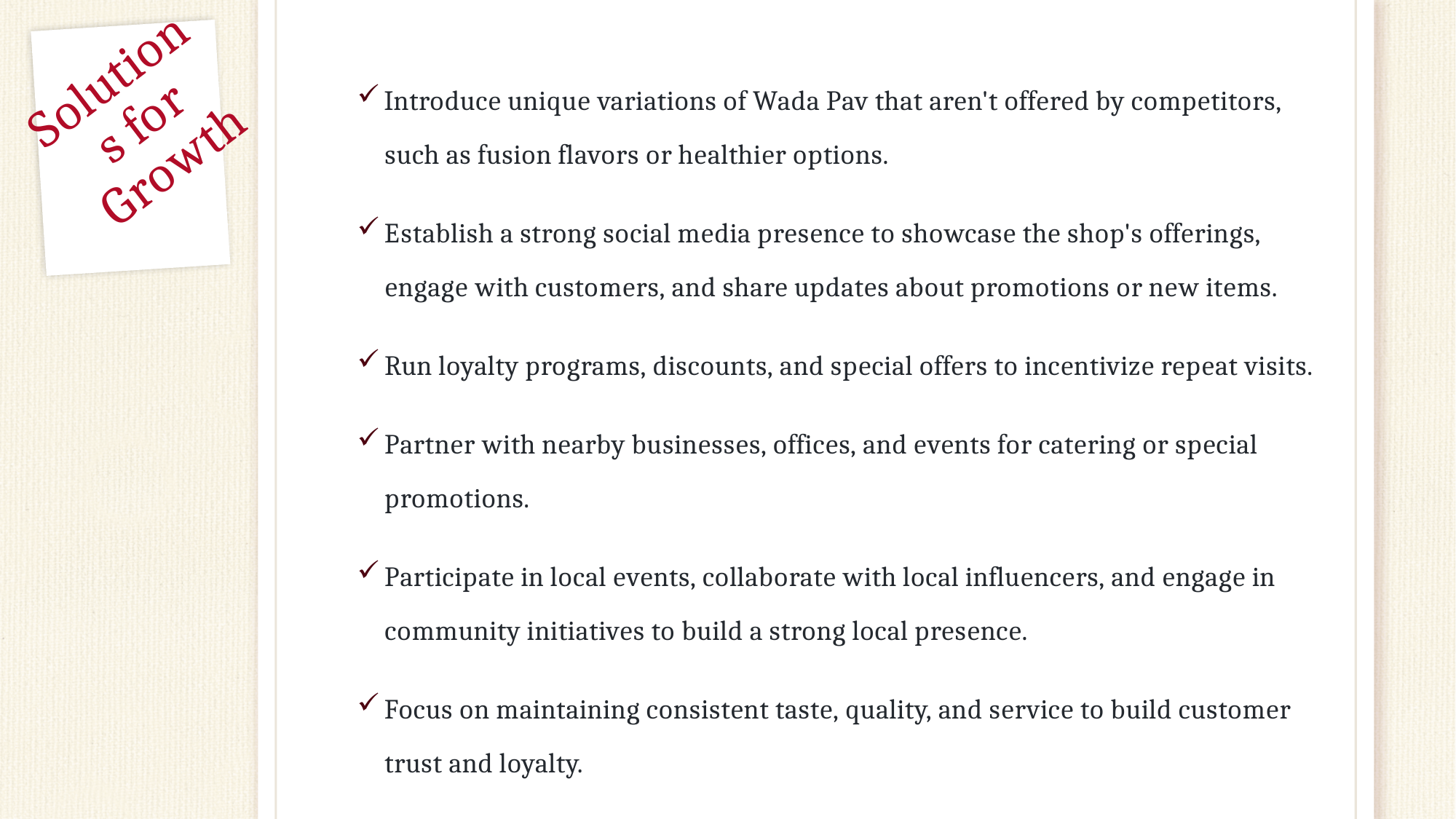

# Solutions for Growth
Introduce unique variations of Wada Pav that aren't offered by competitors, such as fusion flavors or healthier options.
Establish a strong social media presence to showcase the shop's offerings, engage with customers, and share updates about promotions or new items.
Run loyalty programs, discounts, and special offers to incentivize repeat visits.
Partner with nearby businesses, offices, and events for catering or special promotions.
Participate in local events, collaborate with local influencers, and engage in community initiatives to build a strong local presence.
Focus on maintaining consistent taste, quality, and service to build customer trust and loyalty.